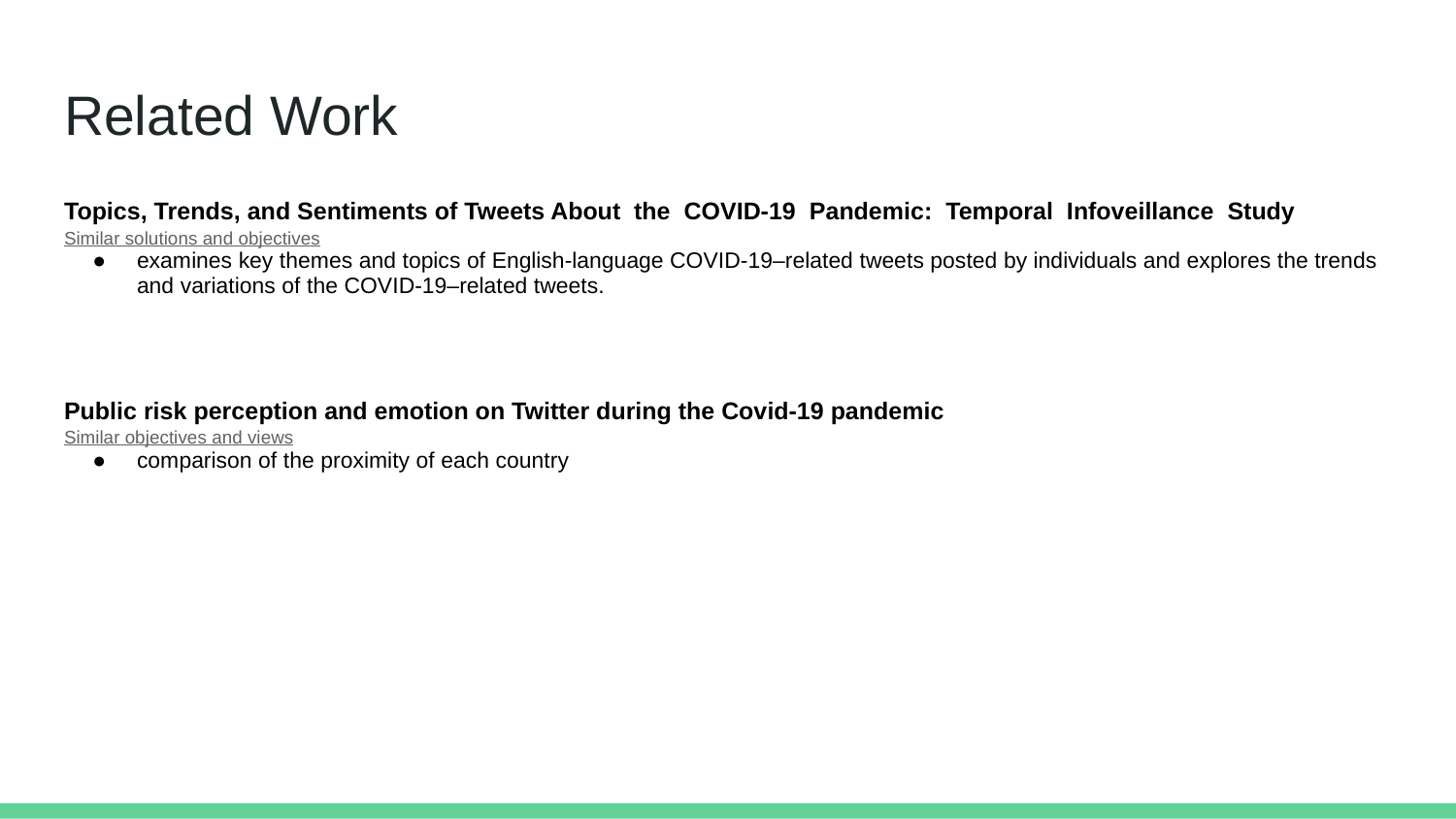

# Related Work
Topics, Trends, and Sentiments of Tweets About  the  COVID-19  Pandemic:  Temporal  Infoveillance  Study
Similar solutions and objectives
examines key themes and topics of English-language COVID-19–related tweets posted by individuals and explores the trends and variations of the COVID-19–related tweets.

Public risk perception and emotion on Twitter during the Covid-19 pandemic
Similar objectives and views
comparison of the proximity of each country